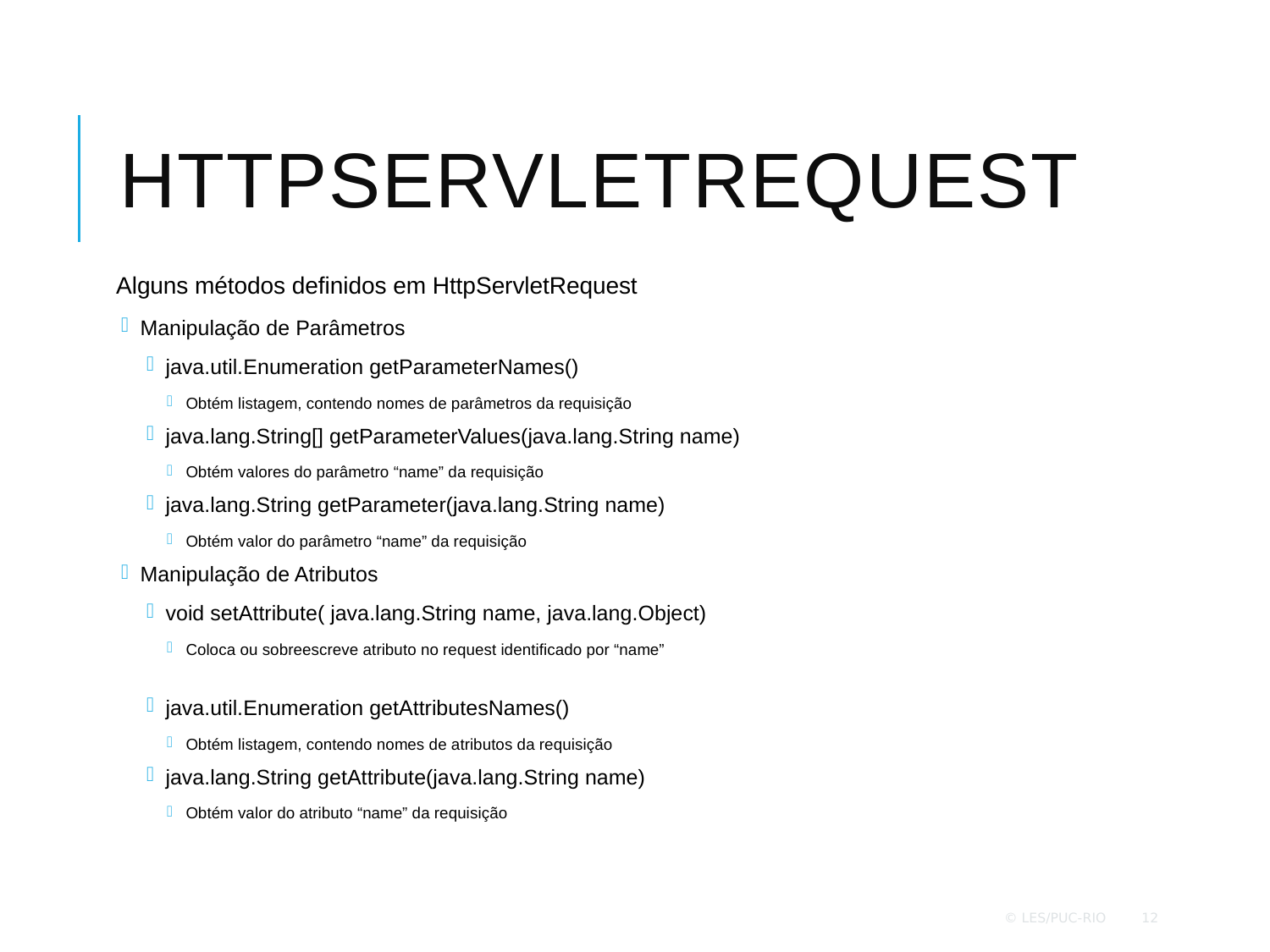

# HttpServletRequest
Alguns métodos definidos em HttpServletRequest
Manipulação de Parâmetros
java.util.Enumeration getParameterNames()
Obtém listagem, contendo nomes de parâmetros da requisição
java.lang.String[] getParameterValues(java.lang.String name)
Obtém valores do parâmetro “name” da requisição
java.lang.String getParameter(java.lang.String name)
Obtém valor do parâmetro “name” da requisição
Manipulação de Atributos
void setAttribute( java.lang.String name, java.lang.Object)
Coloca ou sobreescreve atributo no request identificado por “name”

java.util.Enumeration getAttributesNames()
Obtém listagem, contendo nomes de atributos da requisição
java.lang.String getAttribute(java.lang.String name)
Obtém valor do atributo “name” da requisição

 © LES/PUC-Rio
12